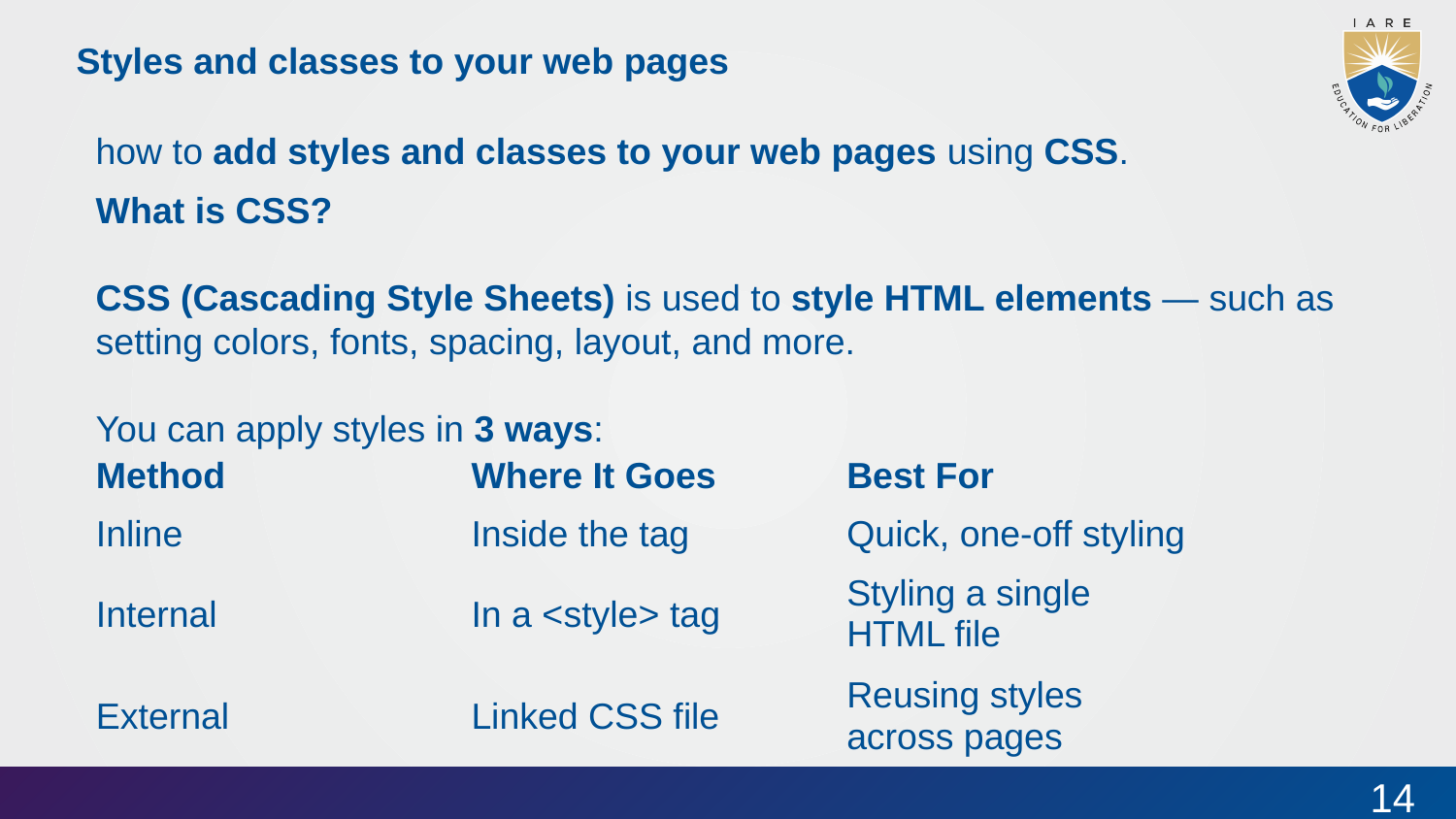

Styles and classes to your web pages
how to add styles and classes to your web pages using CSS.
What is CSS?

CSS (Cascading Style Sheets) is used to style HTML elements — such as setting colors, fonts, spacing, layout, and more.

You can apply styles in 3 ways:
| Method | Where It Goes | Best For |
| --- | --- | --- |
| Inline | Inside the tag | Quick, one-off styling |
| Internal | In a <style> tag | Styling a single HTML file |
| External | Linked CSS file | Reusing styles across pages |
14